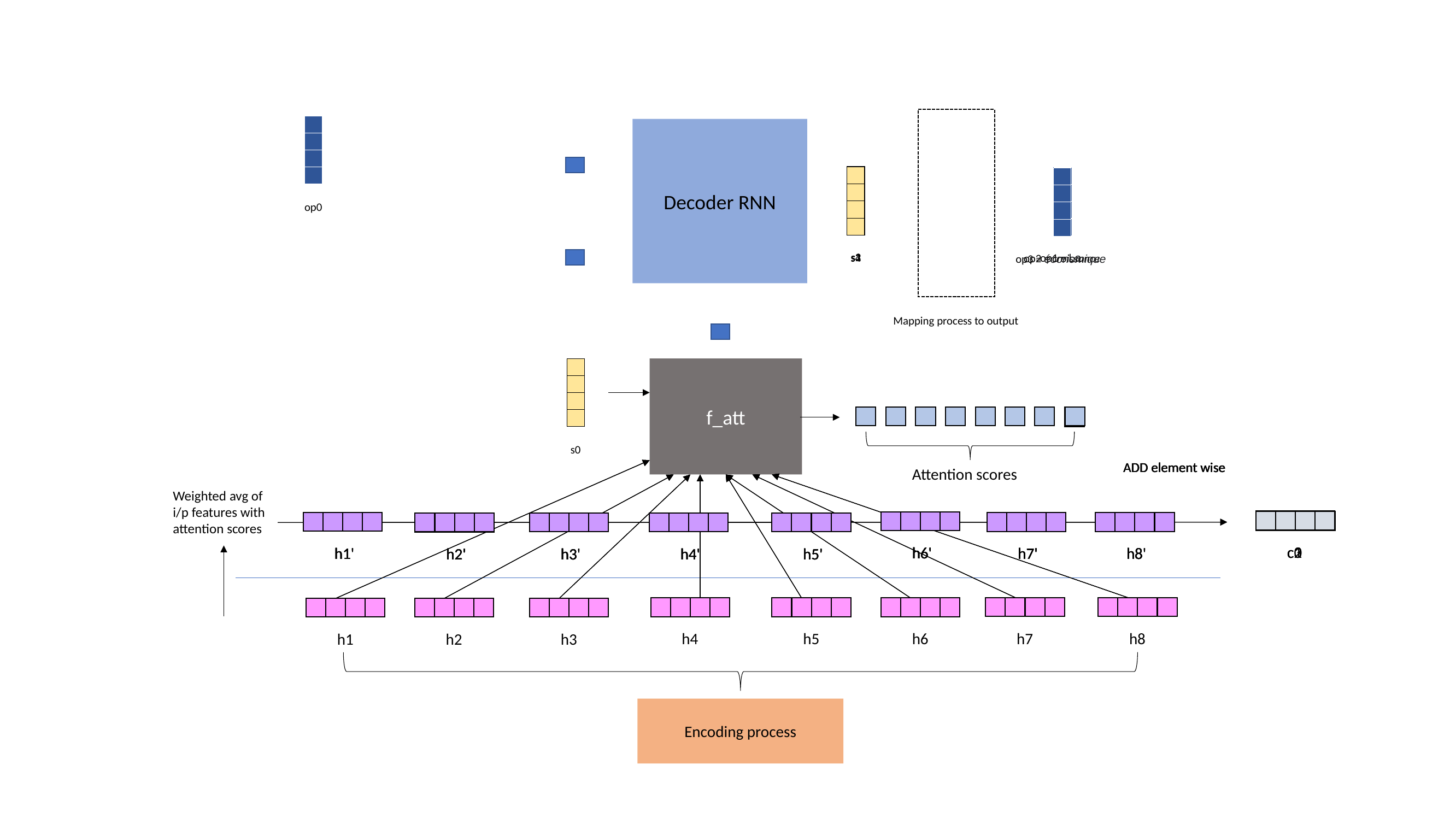

op0
Decoder RNN

s1

s2

s3

op1 = La

s4

op2 = croissance

op3 = économique

Mapping process to output

f_att

s0

ADD element wise
ADD element wise
ADD element wise
ADD element wise
Attention scores
Weighted avg of i/p features with attention scores

c3

c0

c1

c2

h6'

h6'

h6'

h6'

h1'

h1'

h1'

h1'

h7'

h7'

h7'

h7'

h8'

h8'

h8'

h8'

h3'

h3'

h3'

h3'

h4'

h4'

h4'

h4'

h5'

h5'

h5'

h5'

h2'

h2'

h2'

h2'

h7

h8

h4

h5

h6

h1

h2

h3
Encoding process